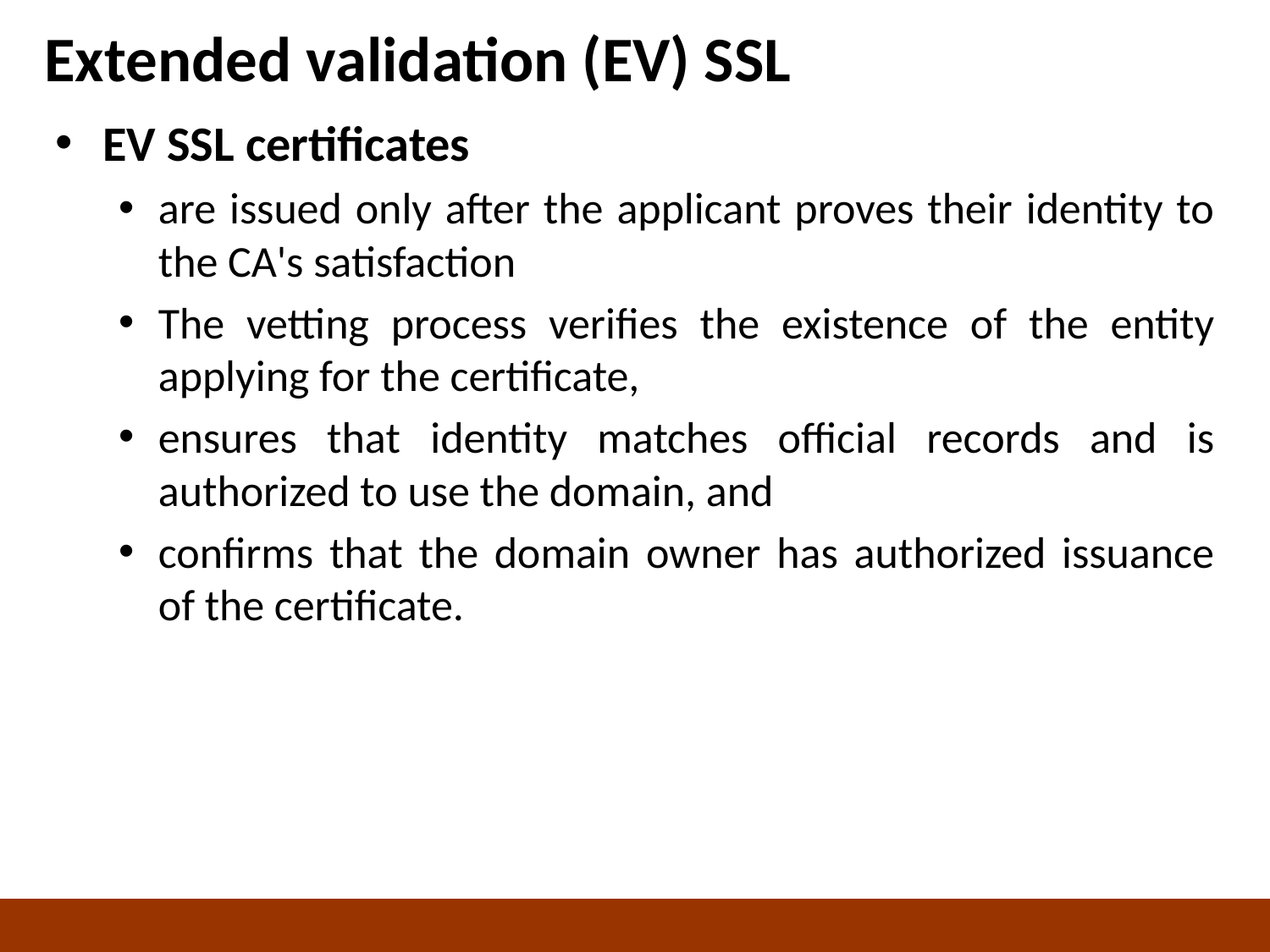

# Extended validation (EV) SSL
EV SSL certificates
are issued only after the applicant proves their identity to the CA's satisfaction
The vetting process verifies the existence of the entity applying for the certificate,
ensures that identity matches official records and is authorized to use the domain, and
confirms that the domain owner has authorized issuance of the certificate.